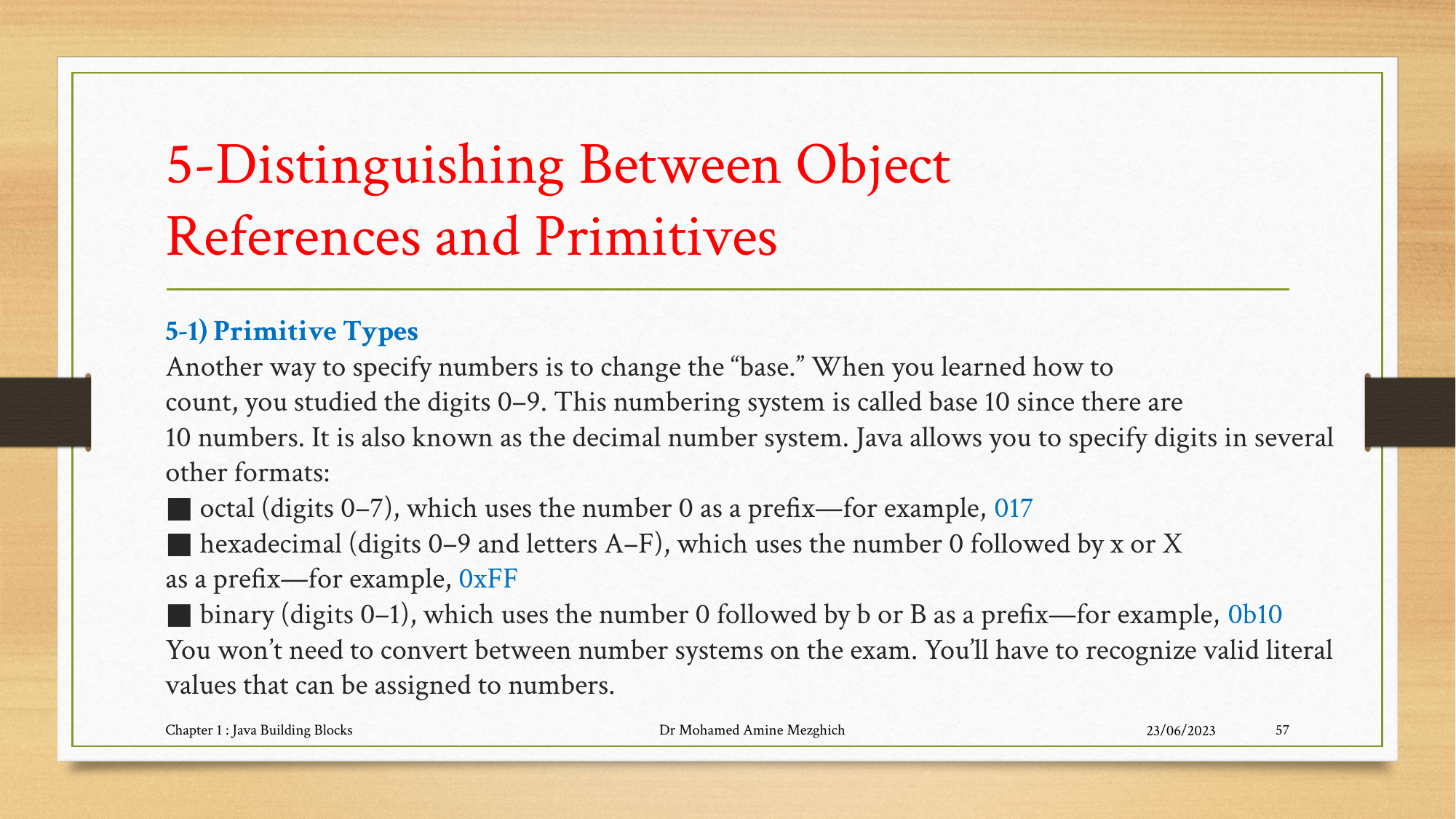

# 5-Distinguishing Between Object References and Primitives
5-1) Primitive Types
Another way to specify numbers is to change the “base.” When you learned how to
count, you studied the digits 0–9. This numbering system is called base 10 since there are
10 numbers. It is also known as the decimal number system. Java allows you to specify digits in several other formats:
■ octal (digits 0–7), which uses the number 0 as a prefix—for example, 017
■ hexadecimal (digits 0–9 and letters A–F), which uses the number 0 followed by x or X
as a prefix—for example, 0xFF
■ binary (digits 0–1), which uses the number 0 followed by b or B as a prefix—for example, 0b10
You won’t need to convert between number systems on the exam. You’ll have to recognize valid literal values that can be assigned to numbers.
Chapter 1 : Java Building Blocks                                                                                         Dr Mohamed Amine Mezghich
23/06/2023
57